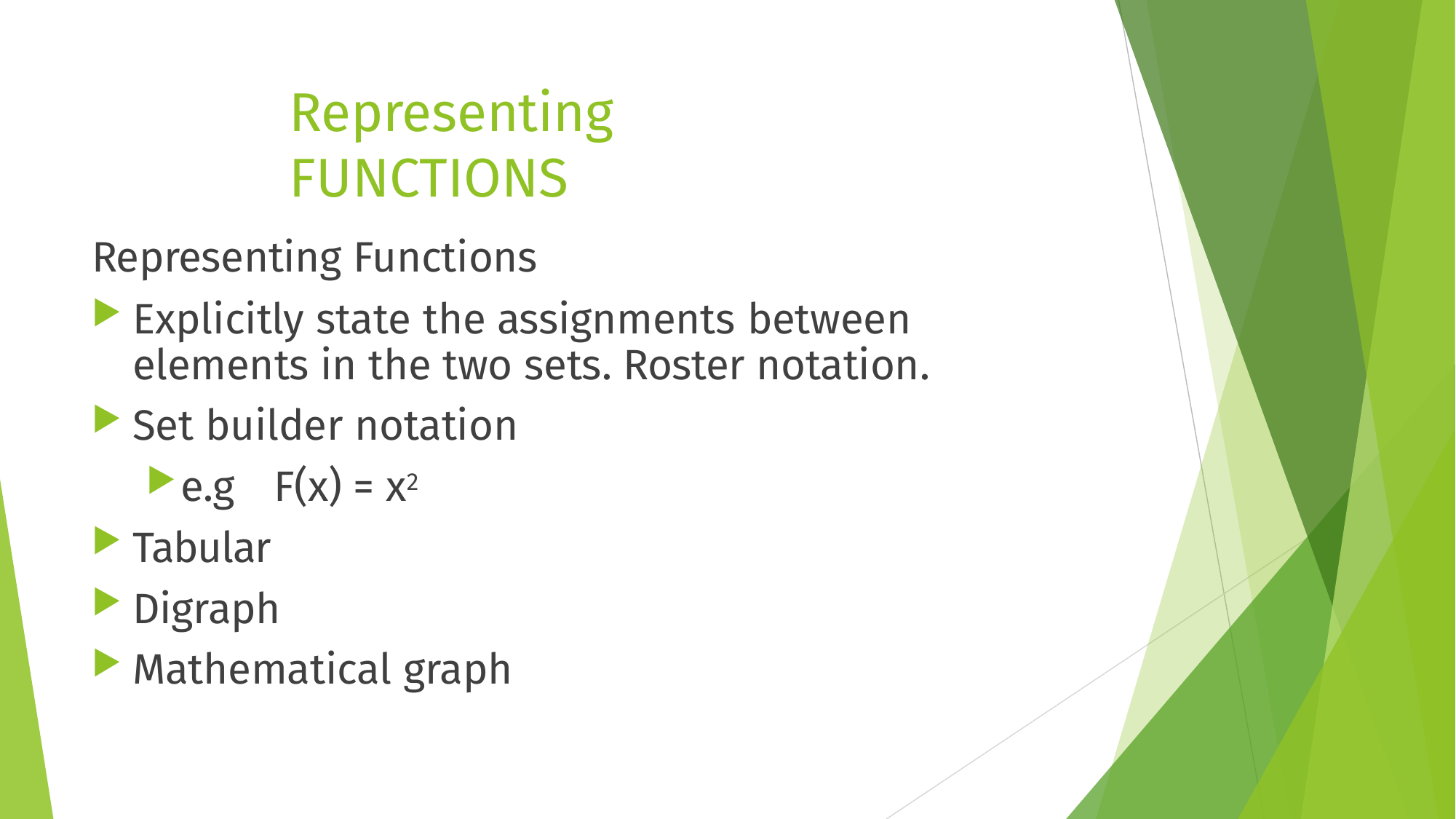

# Representing FUNCTIONS
Representing Functions
Explicitly state the assignments between  elements in the two sets. Roster notation.
Set builder notation
e.g	F(x) = x2
Tabular
Digraph
Mathematical graph